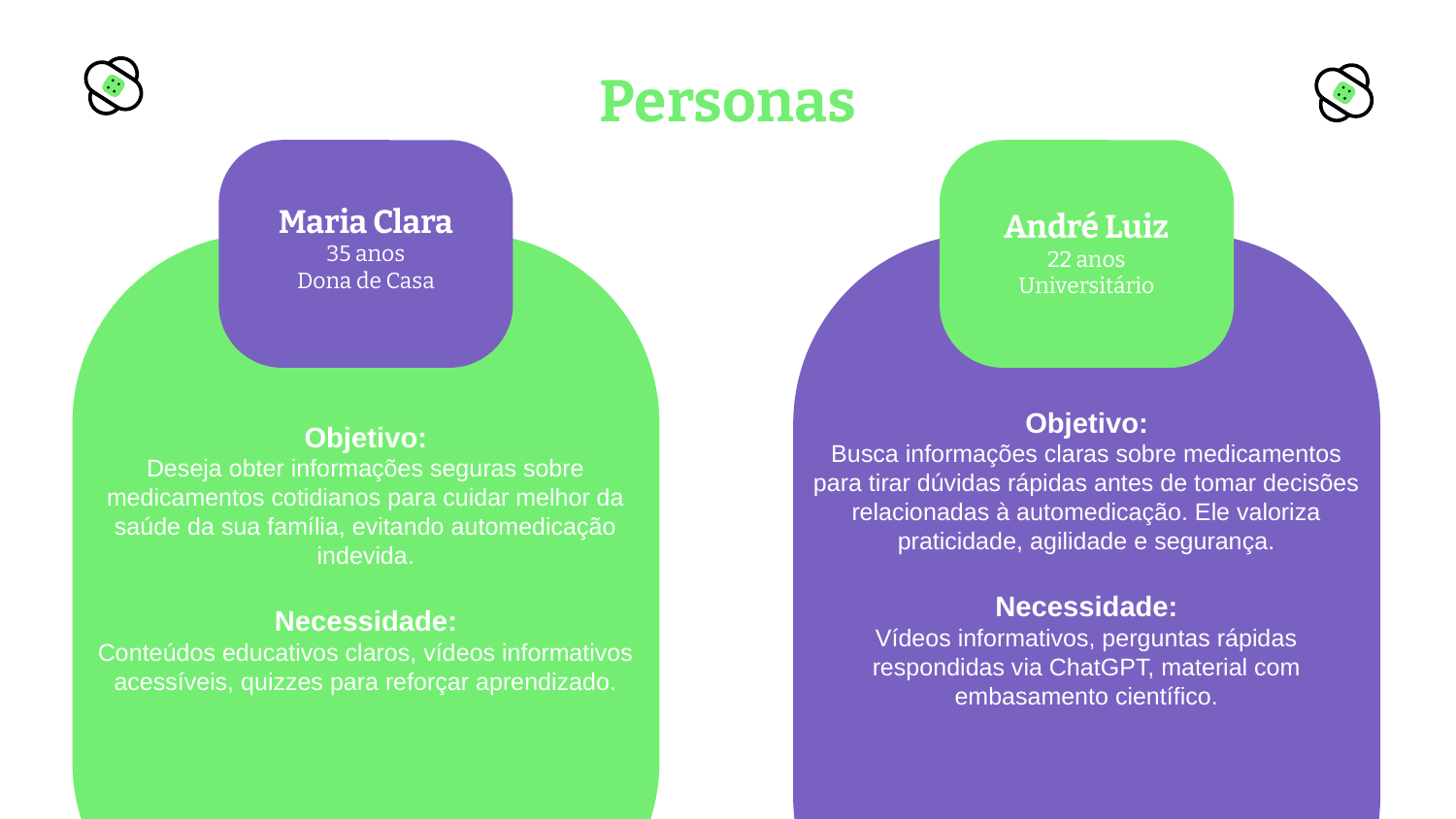

# Personas

Maria Clara
35 anos
Dona de Casa
André Luiz
22 anos
Universitário

Jupiter
Objetivo:
Deseja obter informações seguras sobre medicamentos cotidianos para cuidar melhor da saúde da sua família, evitando automedicação indevida.

Necessidade:
Conteúdos educativos claros, vídeos informativos acessíveis, quizzes para reforçar aprendizado.
Objetivo:
Busca informações claras sobre medicamentos para tirar dúvidas rápidas antes de tomar decisões relacionadas à automedicação. Ele valoriza praticidade, agilidade e segurança.

Necessidade:
Vídeos informativos, perguntas rápidas respondidas via ChatGPT, material com embasamento científico.